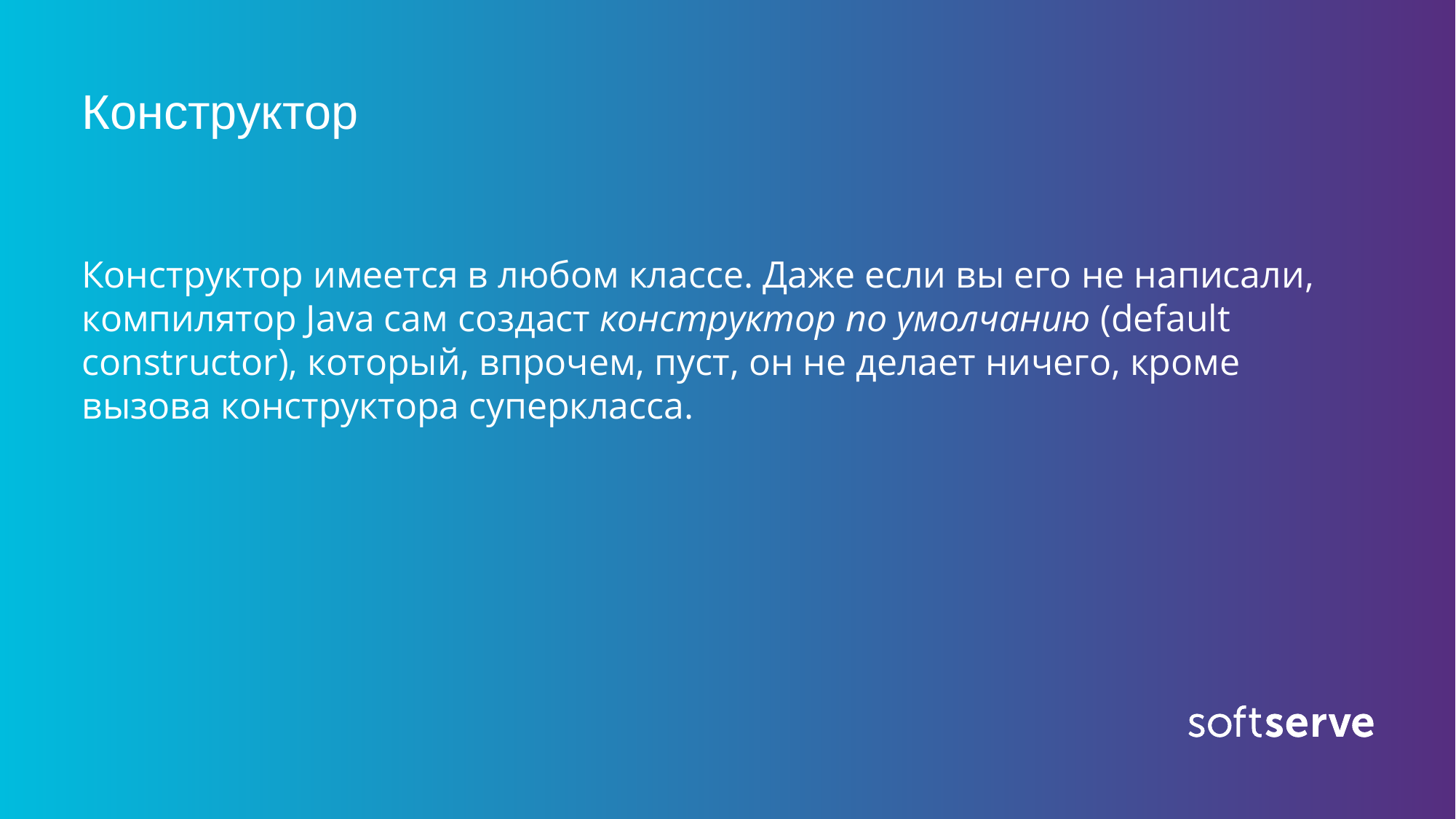

# Конструктор
Конструктор имеется в любом классе. Даже если вы его не написали, компилятор Java сам создаст конструктор по умолчанию (default constructor), который, впрочем, пуст, он не делает ничего, кроме вызова конструктора суперкласса.